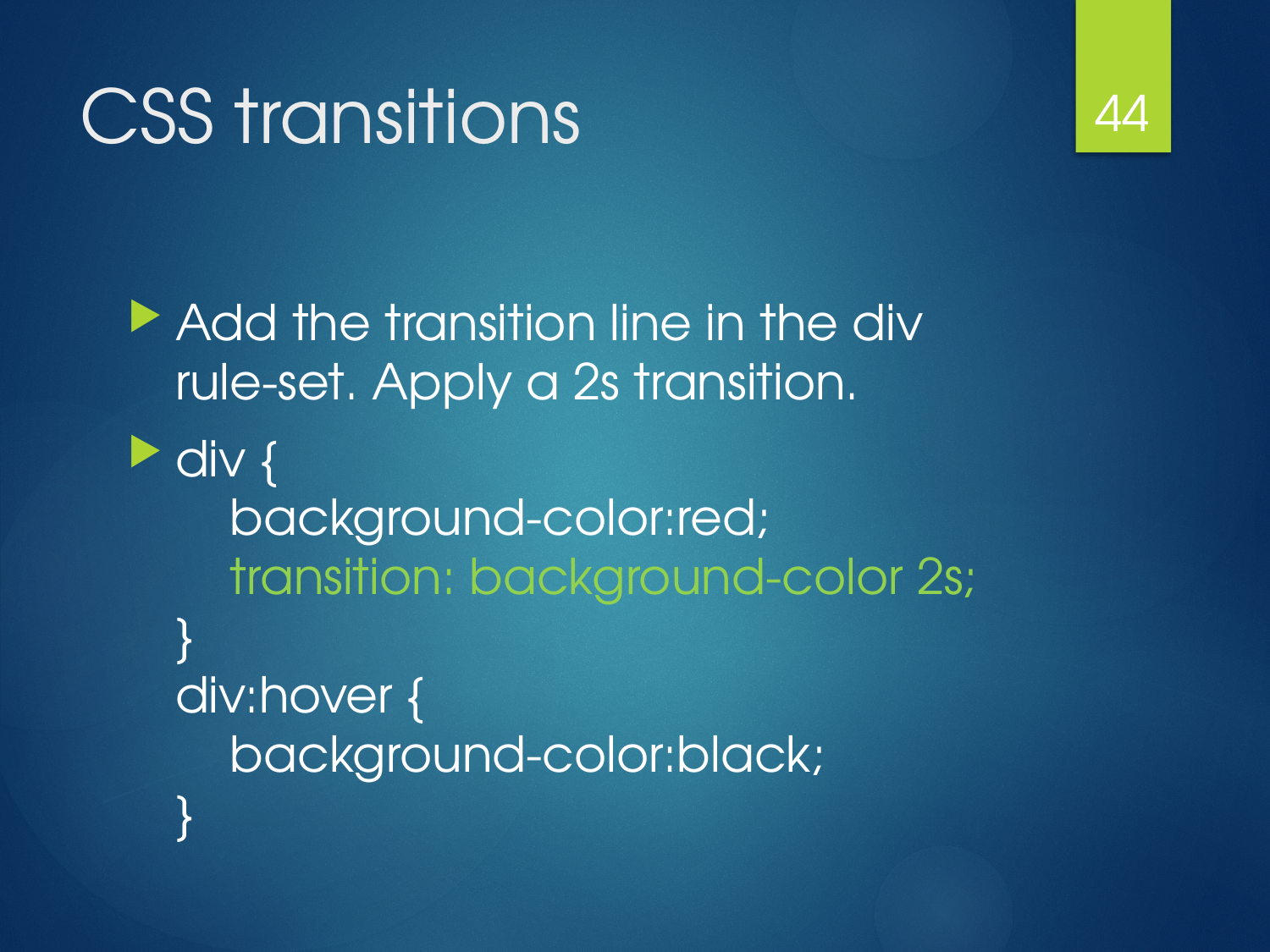

44
# CSS transitions
Add the transition line in the div rule-set. Apply a 2s transition.
div {
    background-color:red;
    transition: background-color 2s;
}
div:hover {
    background-color:black;
}